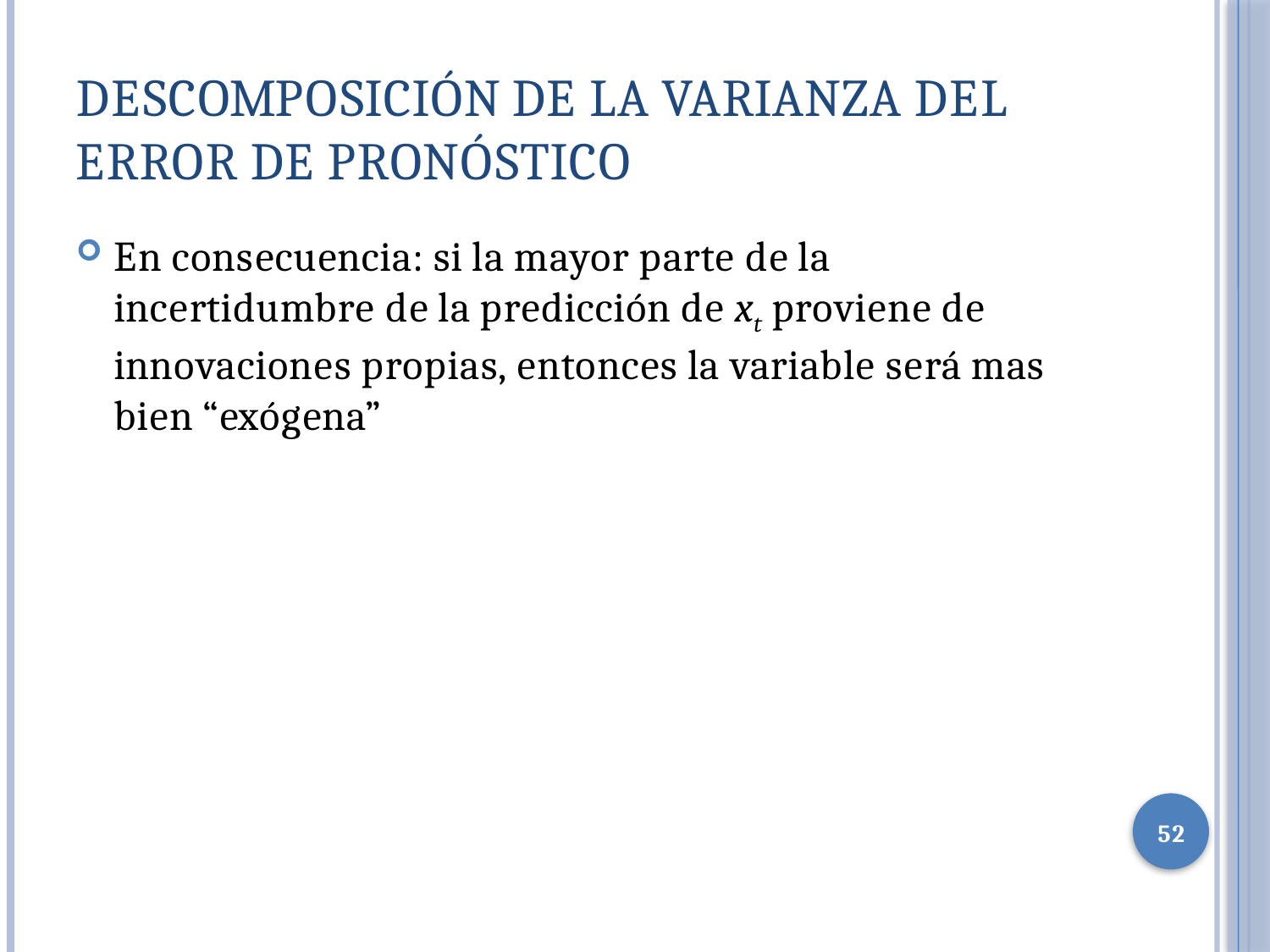

# Descomposición de la Varianza del Error de Pronóstico
En consecuencia: si la mayor parte de la incertidumbre de la predicción de xt proviene de innovaciones propias, entonces la variable será mas bien “exógena”
52